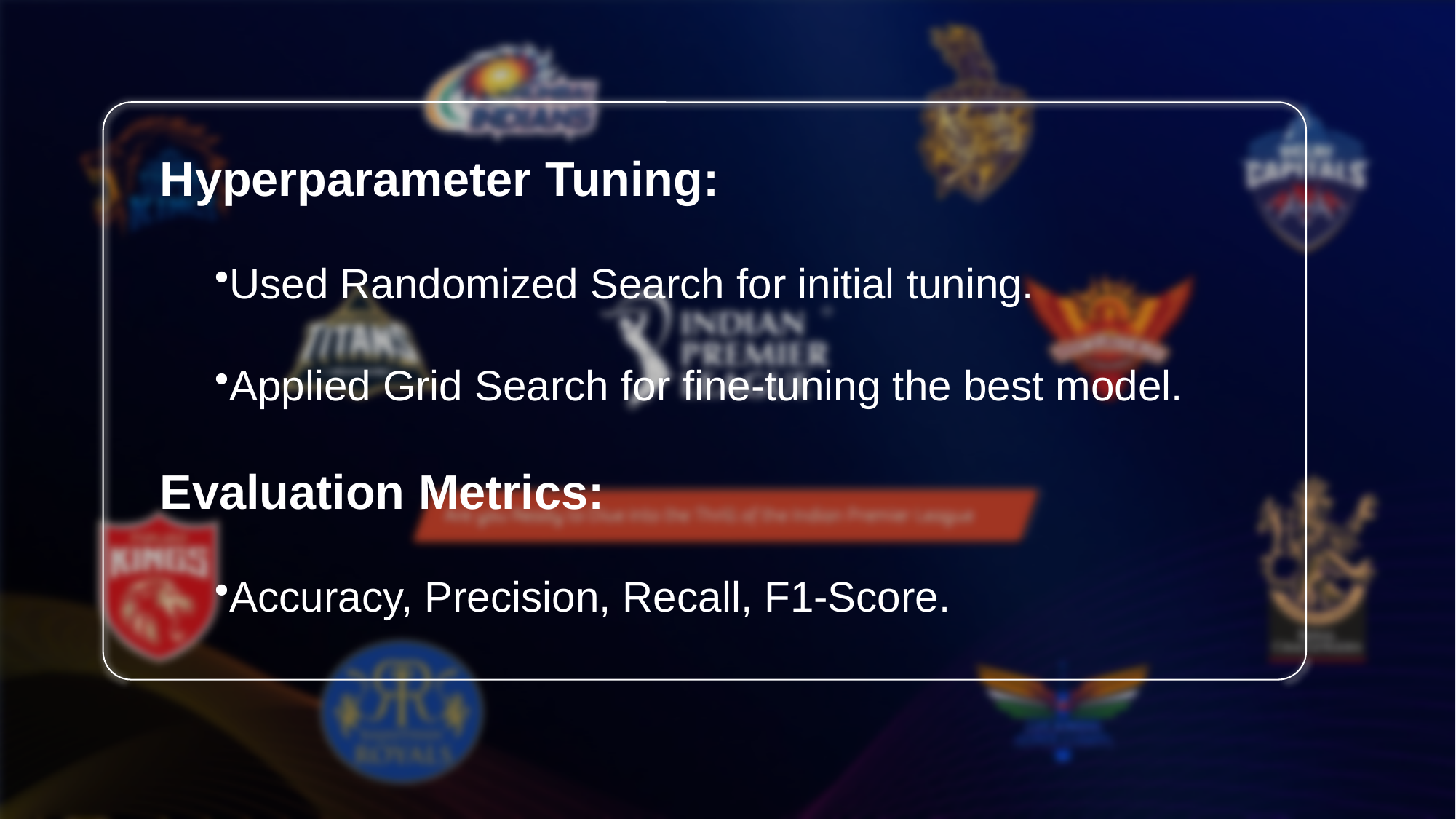

Hyperparameter Tuning:

Used Randomized Search for initial tuning.

Applied Grid Search for fine-tuning the best model.

Evaluation Metrics:

Accuracy, Precision, Recall, F1-Score.